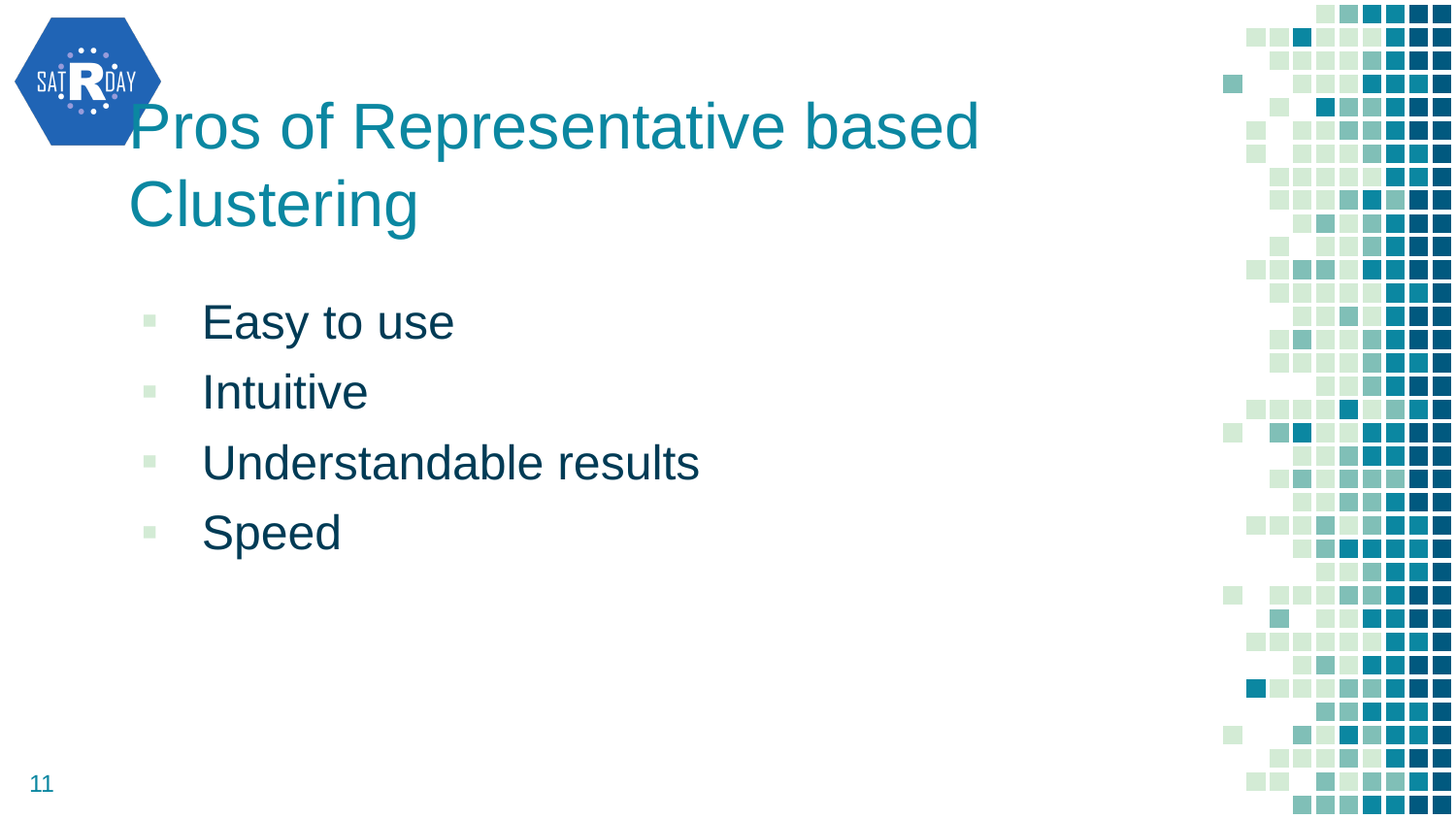

# Pros of Representative based Clustering
Easy to use
Intuitive
Understandable results
Speed
11